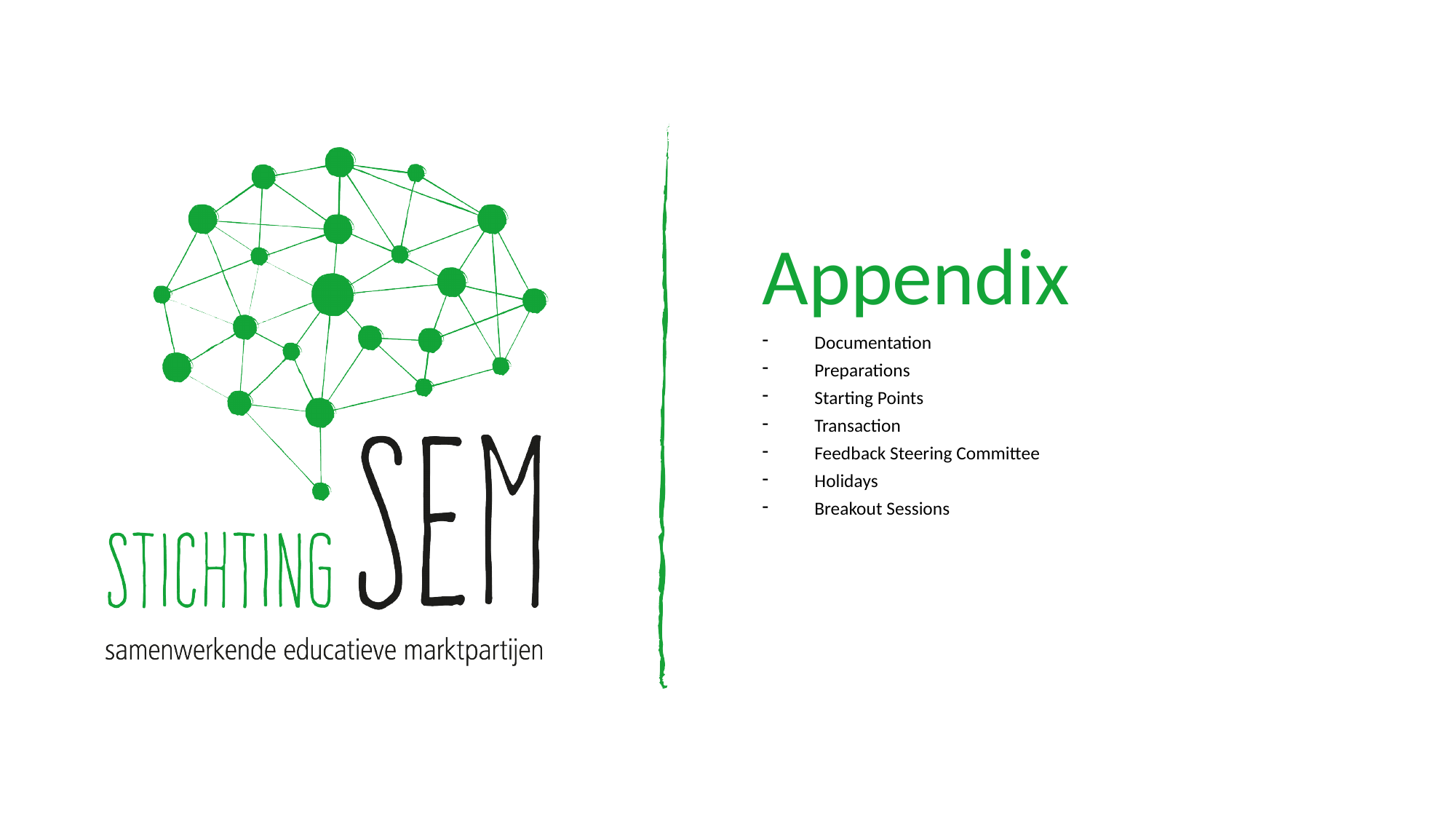

# Appendix
Documentation
Preparations
Starting Points
Transaction
Feedback Steering Committee
Holidays
Breakout Sessions